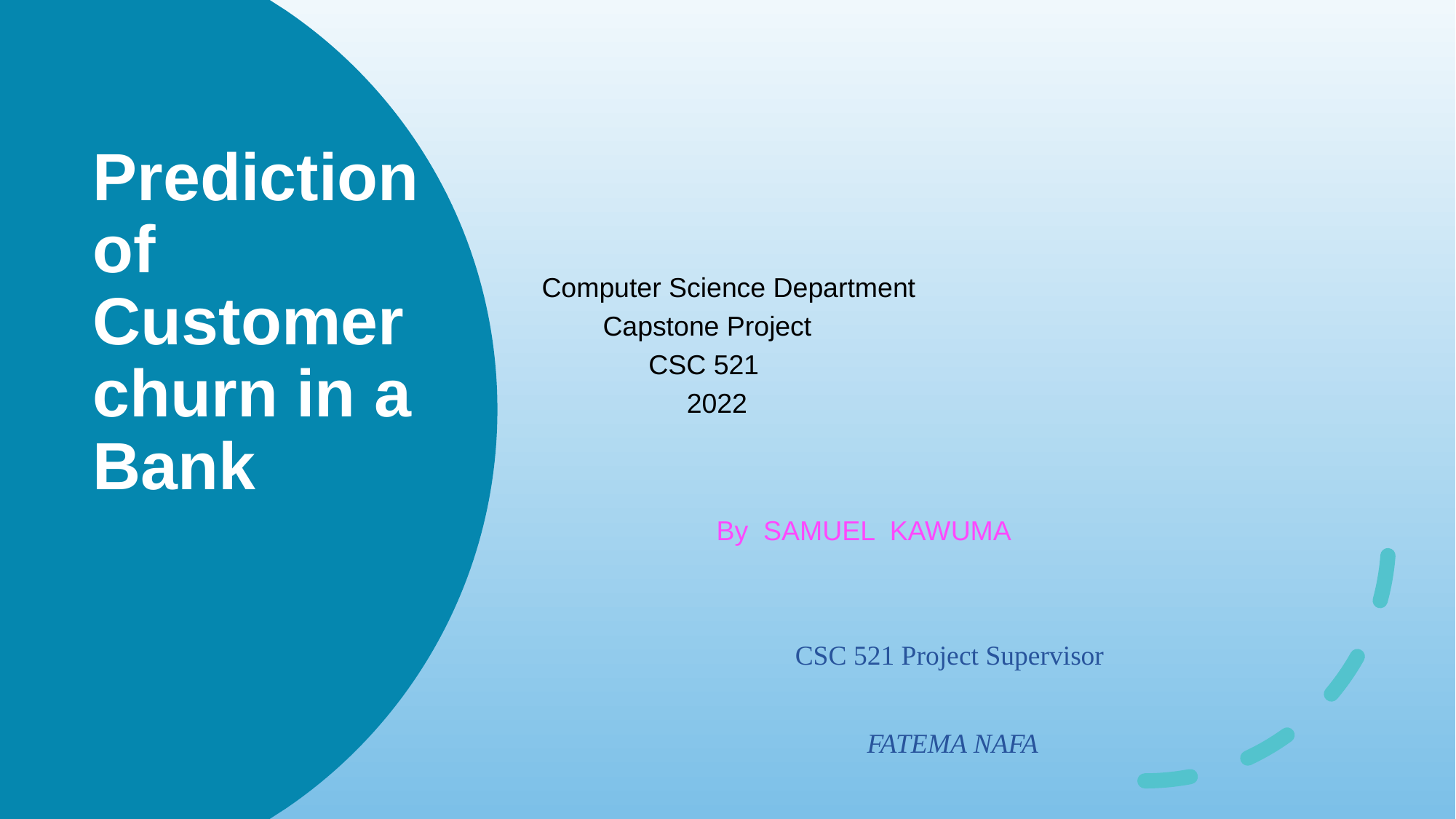

Computer Science Department
        Capstone Project
              CSC 521
                   2022

Prediction of Customer churn in a Bank

By  SAMUEL  KAWUMA

CSC 521 Project Supervisor

             FATEMA NAFA